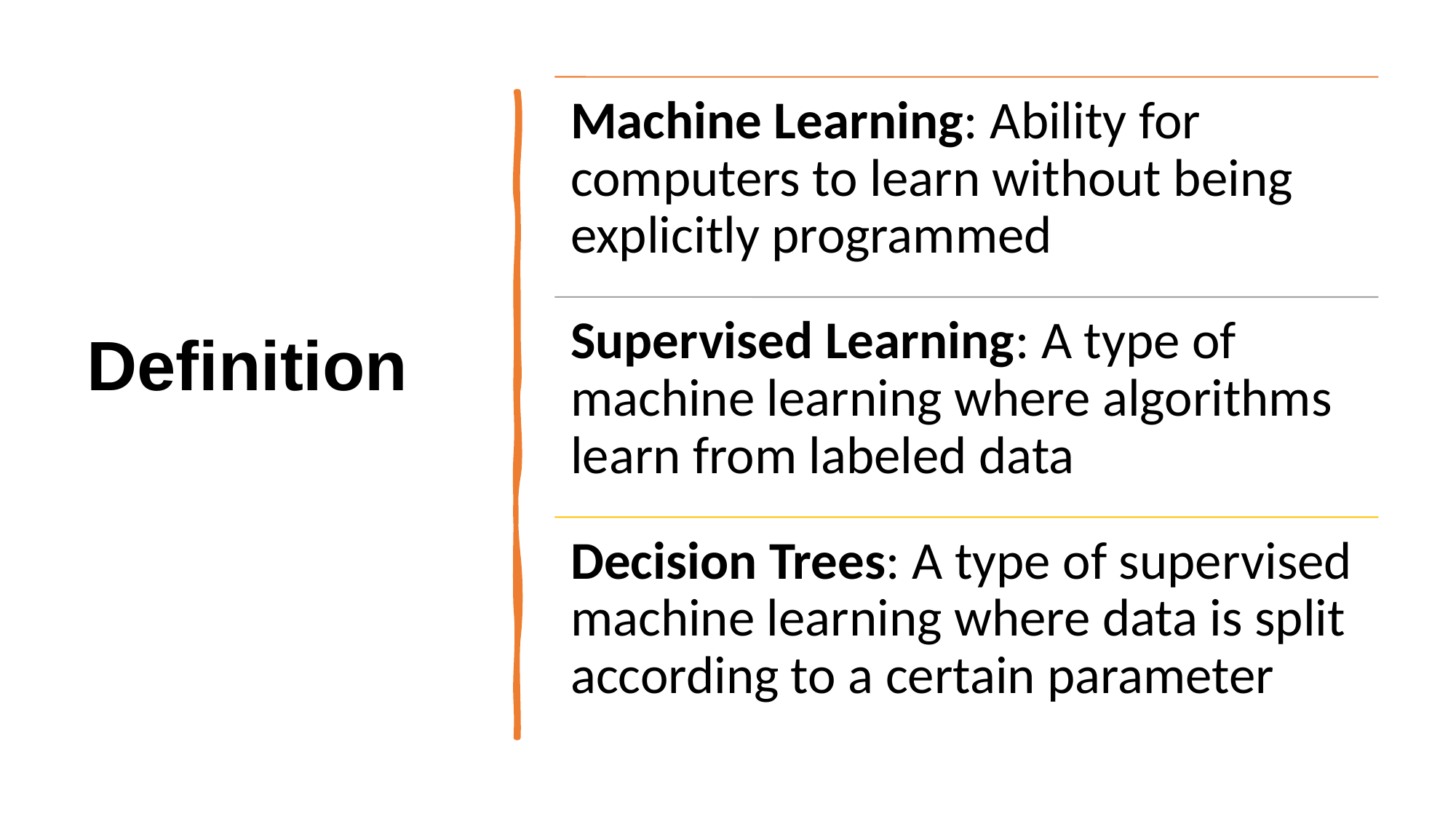

Machine Learning: Ability for computers to learn without being explicitly programmed
Supervised Learning: A type of machine learning where algorithms learn from labeled data
Decision Trees: A type of supervised machine learning where data is split according to a certain parameter
# Definition